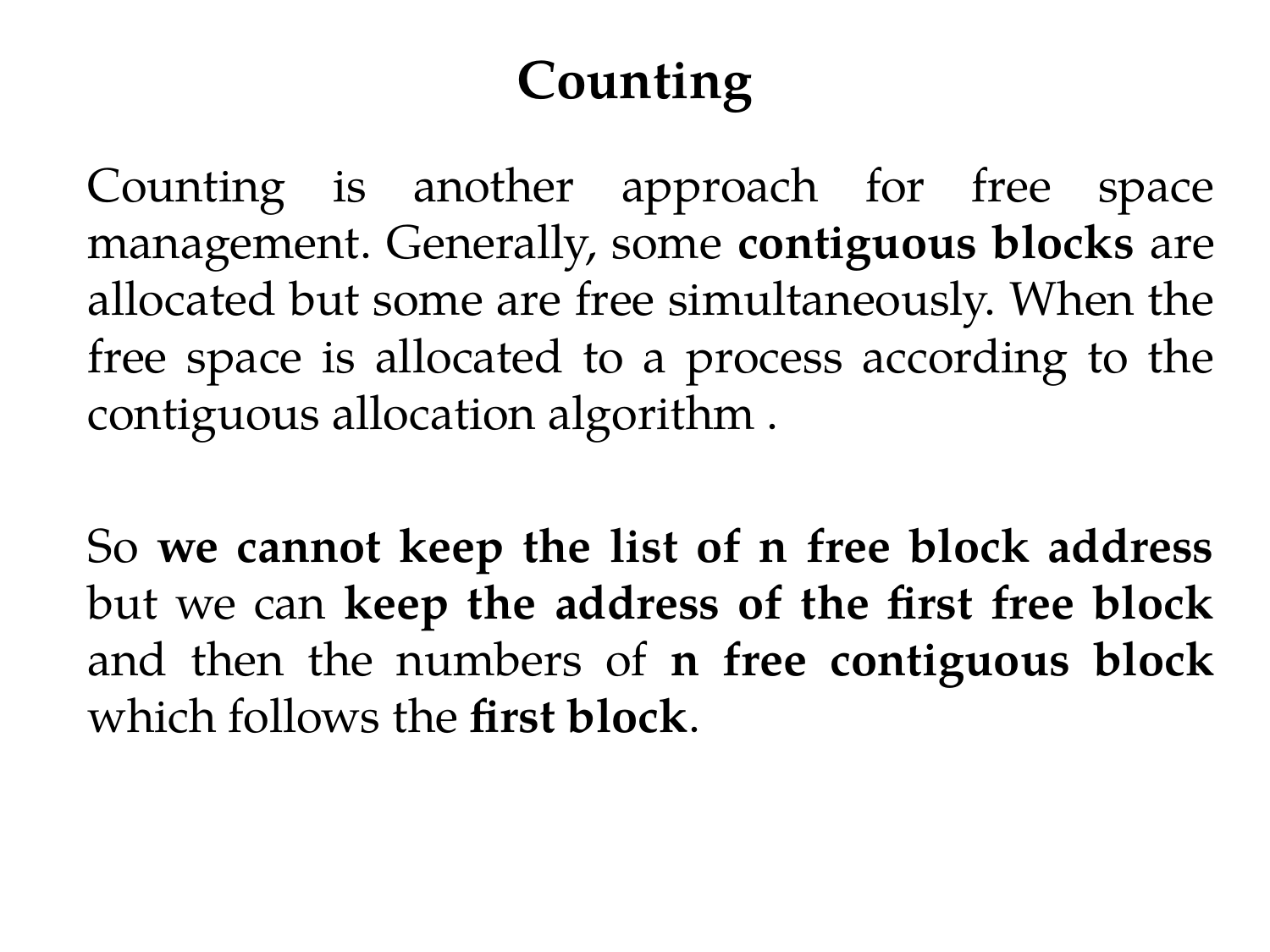

# Counting
	Counting is another approach for free space management. Generally, some contiguous blocks are allocated but some are free simultaneously. When the free space is allocated to a process according to the contiguous allocation algorithm .

	So we cannot keep the list of n free block address but we can keep the address of the first free block and then the numbers of n free contiguous block which follows the first block.